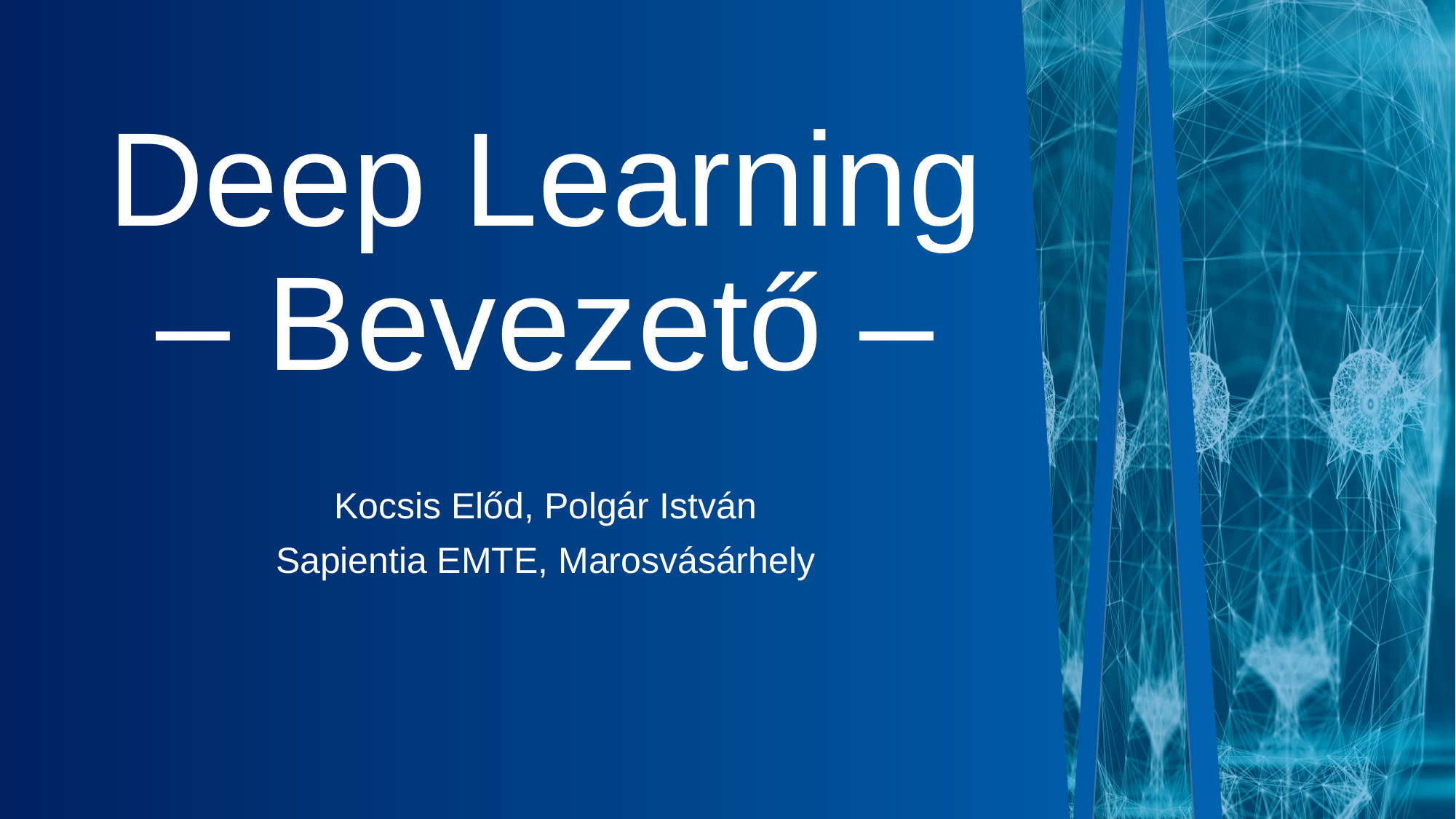

# Deep Learning – Bevezető –
Kocsis Előd, Polgár István
Sapientia EMTE, Marosvásárhely